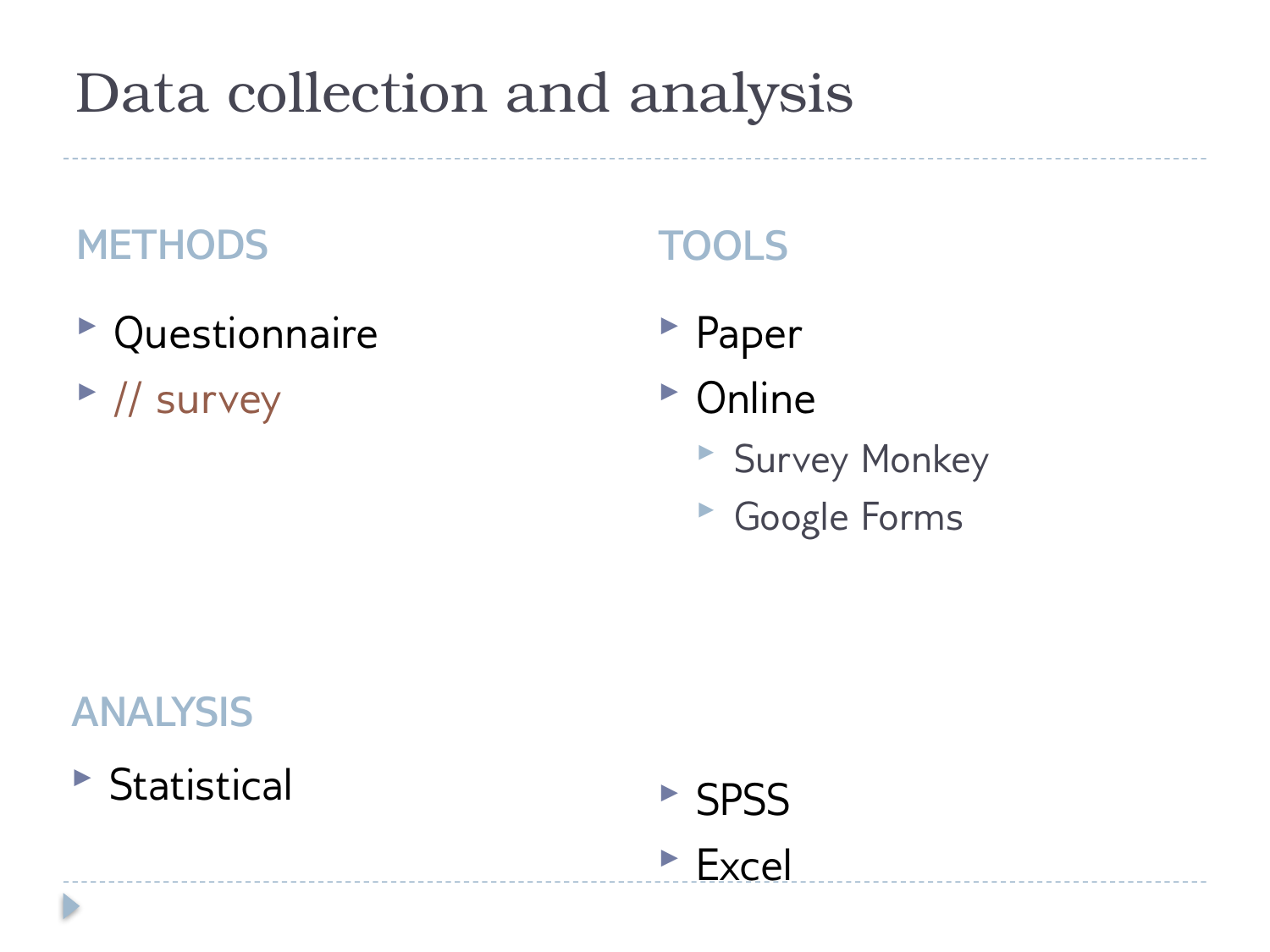

# Data collection and analysis
METHODS
TOOLS
Questionnaire
// survey
Paper
Online
Survey Monkey
Google Forms

SPSS
Excel
ANALYSIS
Statistical